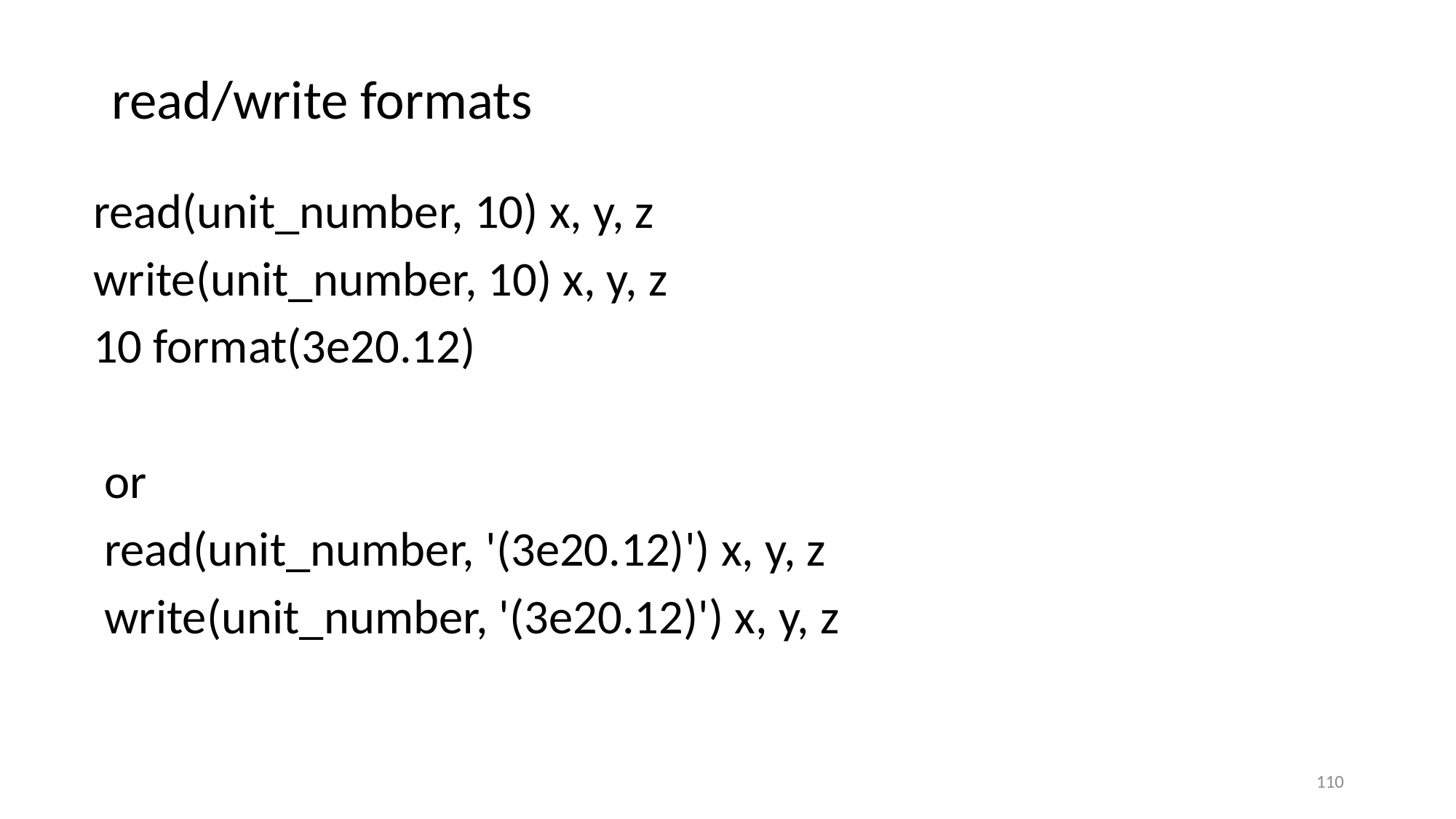

# read/write formats
  read(unit_number, 10) x, y, z
  write(unit_number, 10) x, y, z
  10 format(3e20.12)

   or
   read(unit_number, '(3e20.12)') x, y, z
   write(unit_number, '(3e20.12)') x, y, z

110